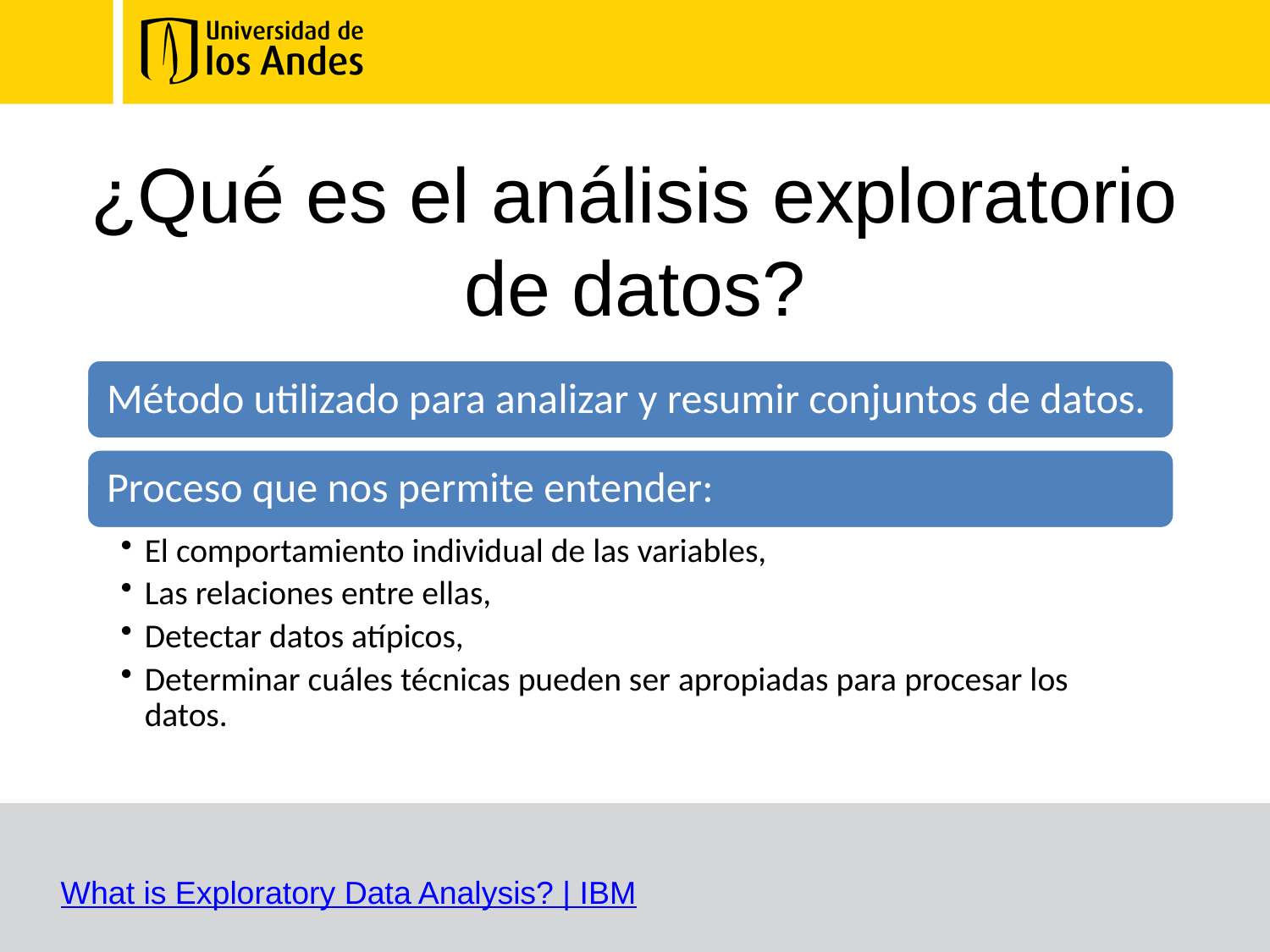

# ¿Qué es el análisis exploratorio de datos?
Método utilizado para analizar y resumir conjuntos de datos.
Proceso que nos permite entender:
El comportamiento individual de las variables,
Las relaciones entre ellas,
Detectar datos atípicos,
Determinar cuáles técnicas pueden ser apropiadas para procesar los datos.
What is Exploratory Data Analysis? | IBM